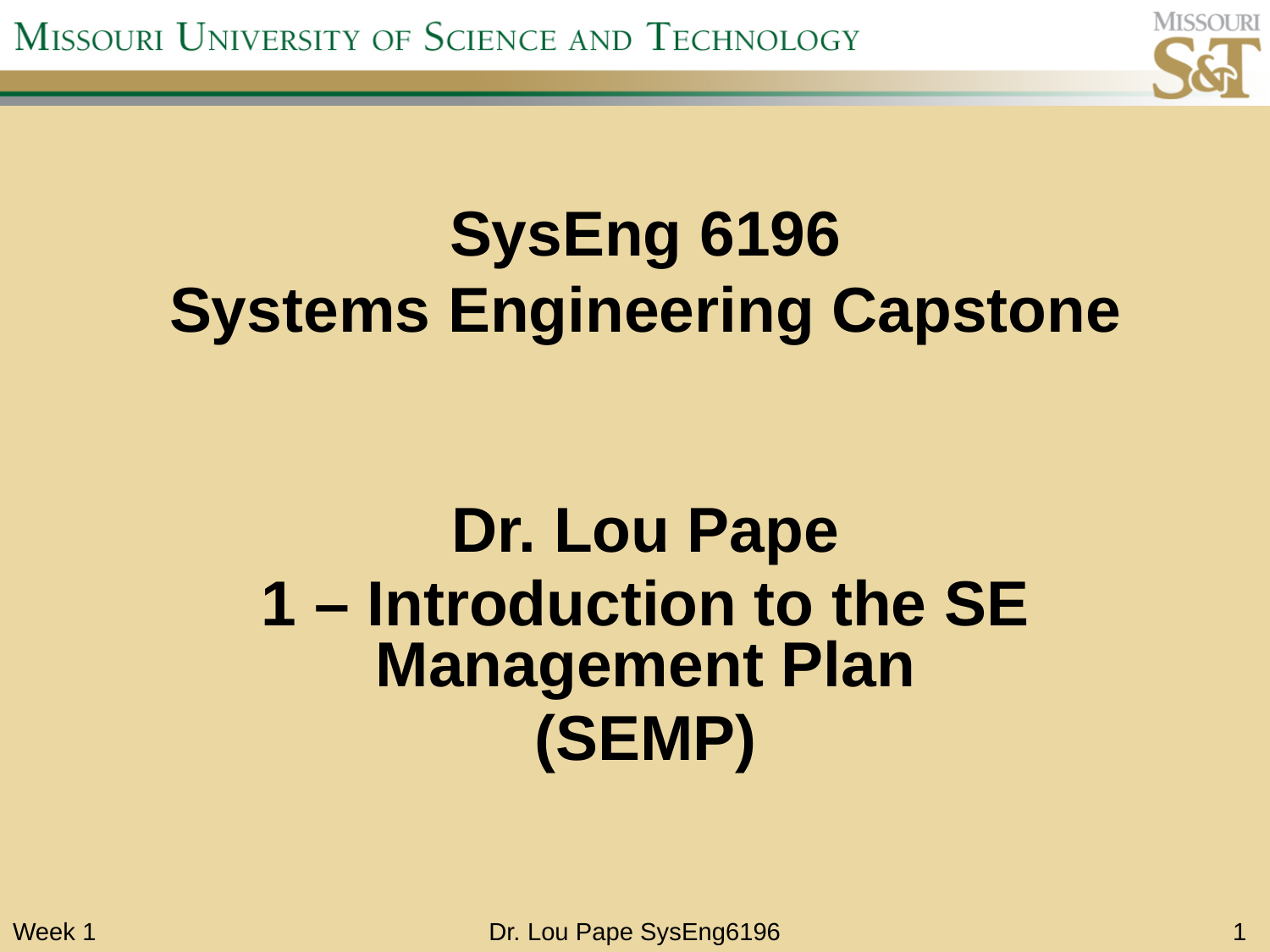

# SysEng 6196 Systems Engineering Capstone
Dr. Lou Pape
1 – Introduction to the SE Management Plan
(SEMP)

Week 1
Dr. Lou Pape SysEng6196
1